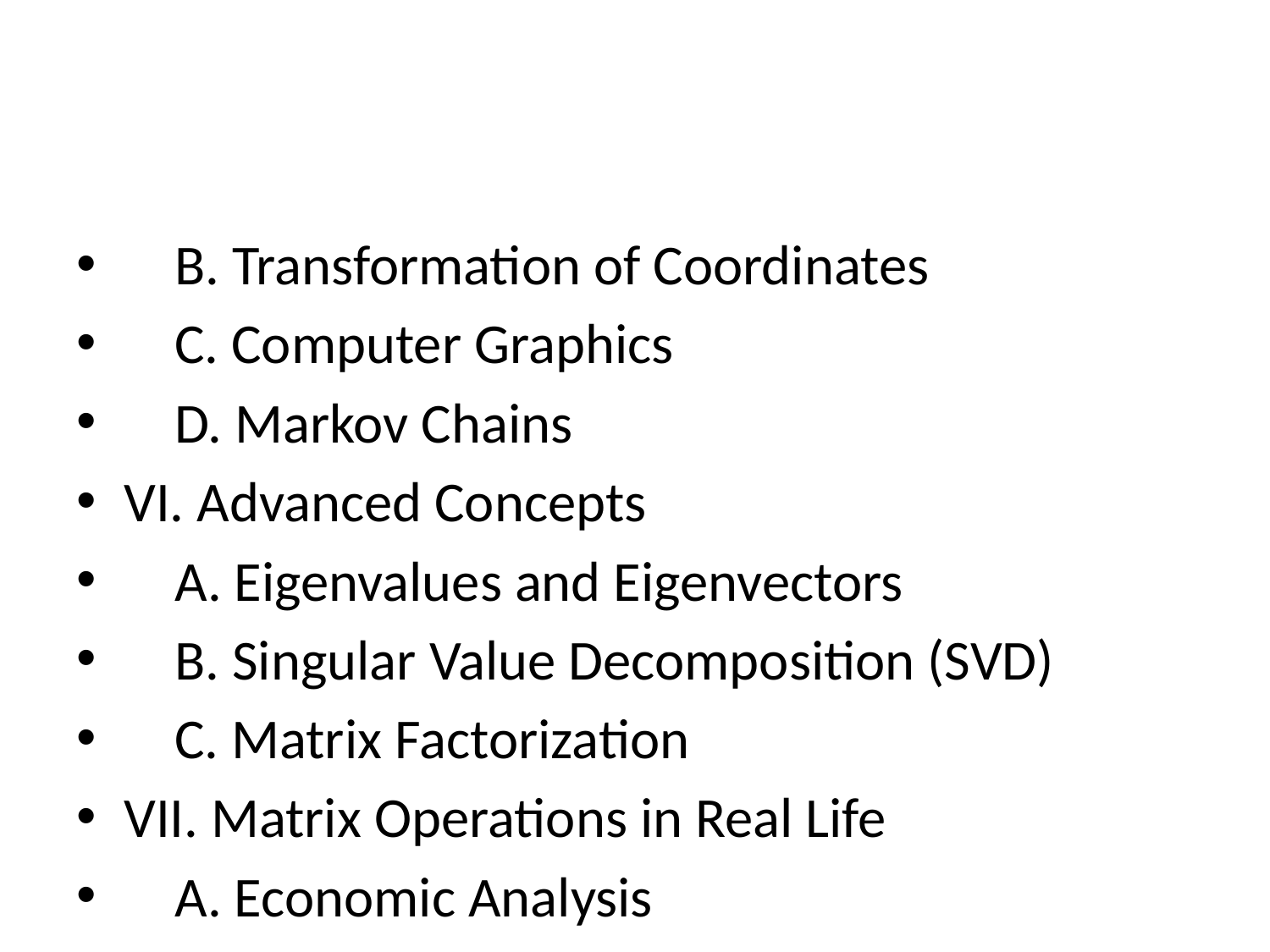

#
    B. Transformation of Coordinates
    C. Computer Graphics
    D. Markov Chains
VI. Advanced Concepts
    A. Eigenvalues and Eigenvectors
    B. Singular Value Decomposition (SVD)
    C. Matrix Factorization
VII. Matrix Operations in Real Life
    A. Economic Analysis
    B. Risk Management
    C. Image Processing
    D. Machine Learning
VIII. Challenges and Limitations